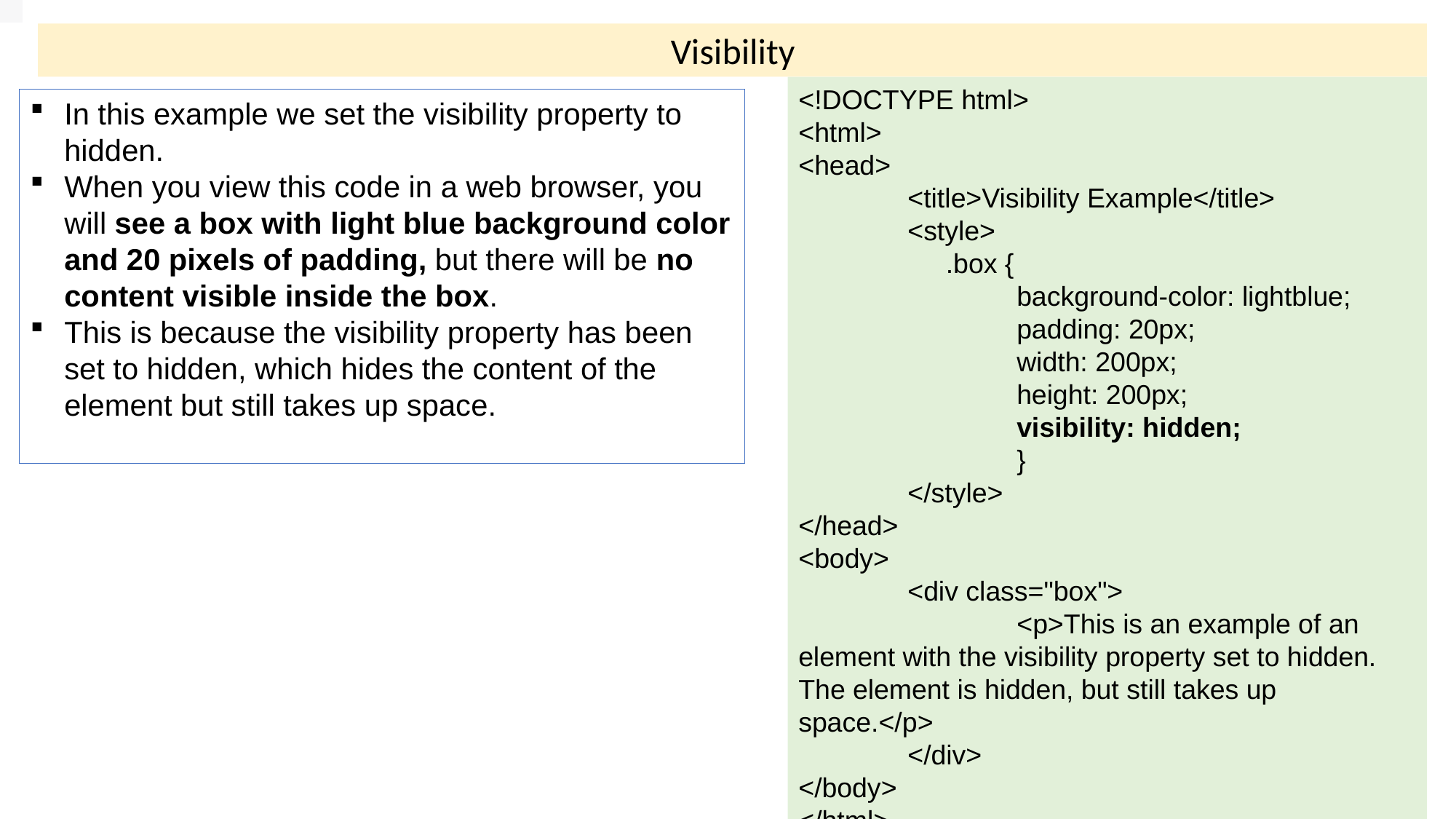

Visibility
<!DOCTYPE html>
<html>
<head>
	<title>Visibility Example</title>
	<style>
	     .box {
		background-color: lightblue;
		padding: 20px;
		width: 200px;
		height: 200px;
		visibility: hidden;
		}
	</style>
</head>
<body>
	<div class="box">
		<p>This is an example of an element with the visibility property set to hidden. The element is hidden, but still takes up space.</p>
	</div>
</body>
</html>
In this example we set the visibility property to hidden.
When you view this code in a web browser, you will see a box with light blue background color and 20 pixels of padding, but there will be no content visible inside the box.
This is because the visibility property has been set to hidden, which hides the content of the element but still takes up space.